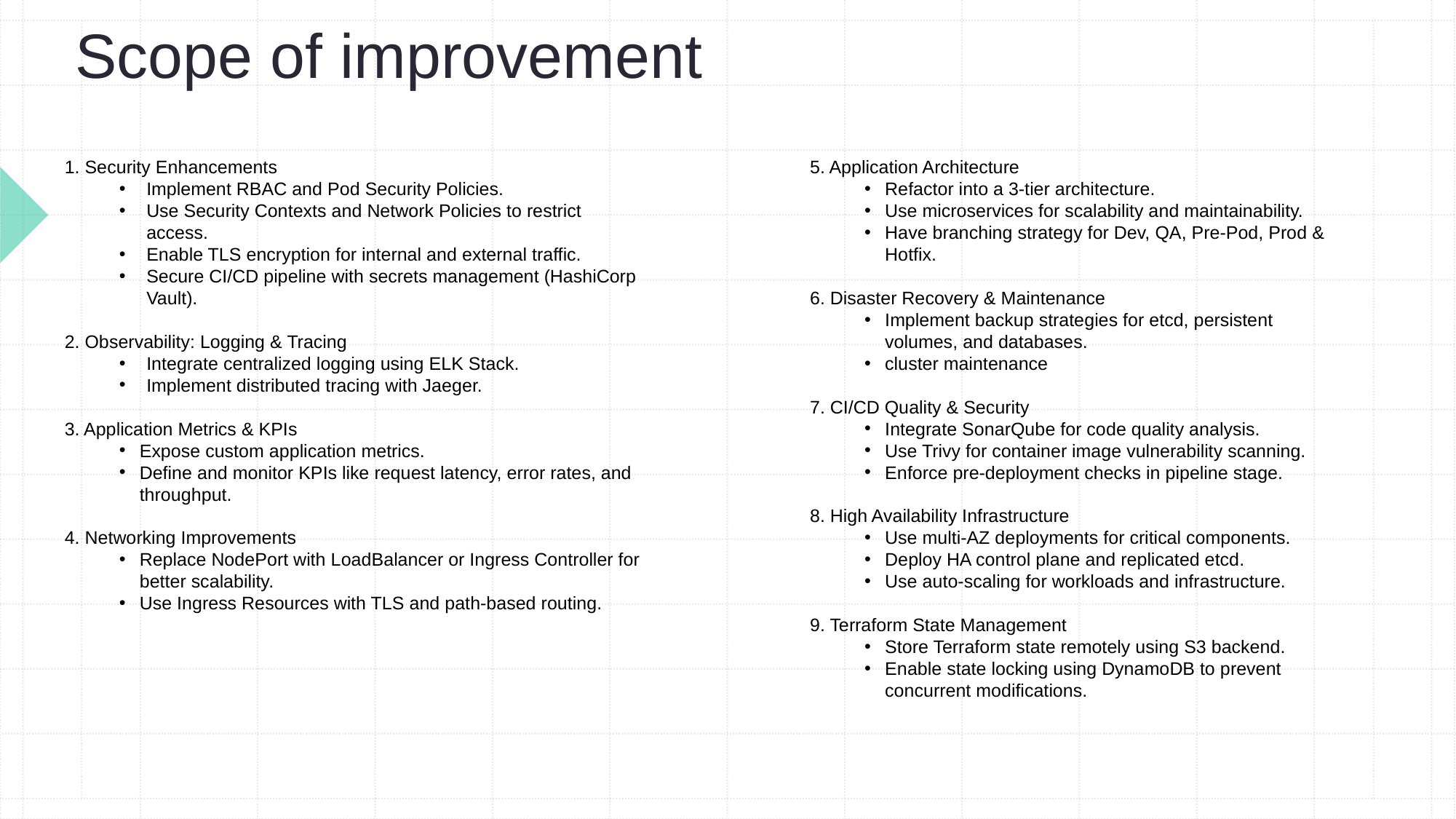

# Scope of improvement
1. Security Enhancements
Implement RBAC and Pod Security Policies.
Use Security Contexts and Network Policies to restrict access.
Enable TLS encryption for internal and external traffic.
Secure CI/CD pipeline with secrets management (HashiCorp Vault).

2. Observability: Logging & Tracing
Integrate centralized logging using ELK Stack.
Implement distributed tracing with Jaeger.

3. Application Metrics & KPIs
Expose custom application metrics.
Define and monitor KPIs like request latency, error rates, and throughput.

4. Networking Improvements
Replace NodePort with LoadBalancer or Ingress Controller for better scalability.
Use Ingress Resources with TLS and path-based routing.
5. Application Architecture
Refactor into a 3-tier architecture.
Use microservices for scalability and maintainability.
Have branching strategy for Dev, QA, Pre-Pod, Prod & Hotfix.

6. Disaster Recovery & Maintenance
Implement backup strategies for etcd, persistent volumes, and databases.
cluster maintenance

7. CI/CD Quality & Security
Integrate SonarQube for code quality analysis.
Use Trivy for container image vulnerability scanning.
Enforce pre-deployment checks in pipeline stage.

8. High Availability Infrastructure
Use multi-AZ deployments for critical components.
Deploy HA control plane and replicated etcd.
Use auto-scaling for workloads and infrastructure.

9. Terraform State Management
Store Terraform state remotely using S3 backend.
Enable state locking using DynamoDB to prevent concurrent modifications.